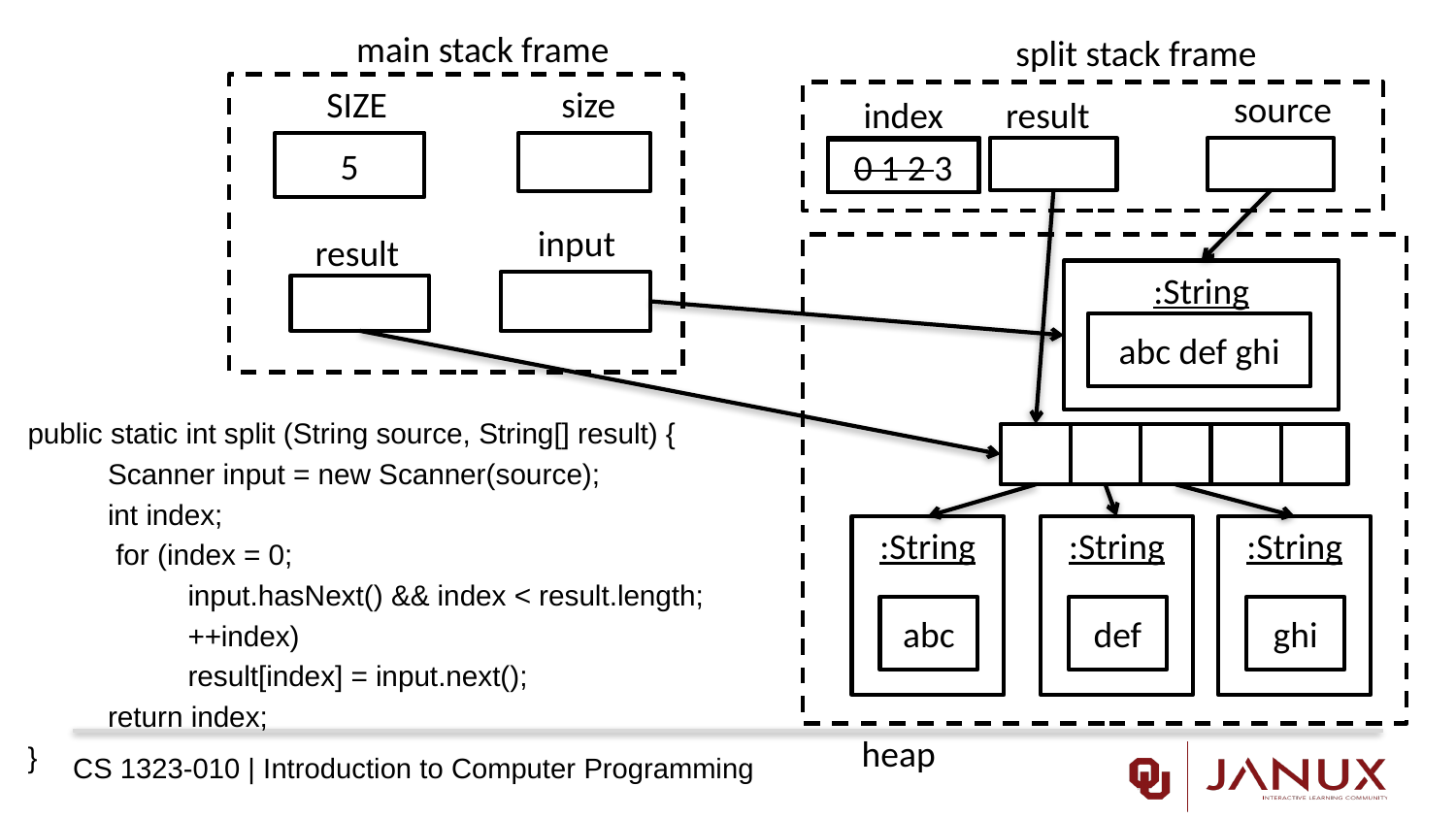

main stack frame
split stack frame

SIZE
size
source

index
result
5

0 1 2
0
0 1
0 1 2 3
input
result

:String
abc def ghi

public static int split (String source, String[] result) {
	Scanner input = new Scanner(source);
	int index;
	 for (index = 0;
		input.hasNext() && index < result.length;
		++index)
		result[index] = input.next();
	return index;
}

:String
abc
:String
def
:String
ghi
heap